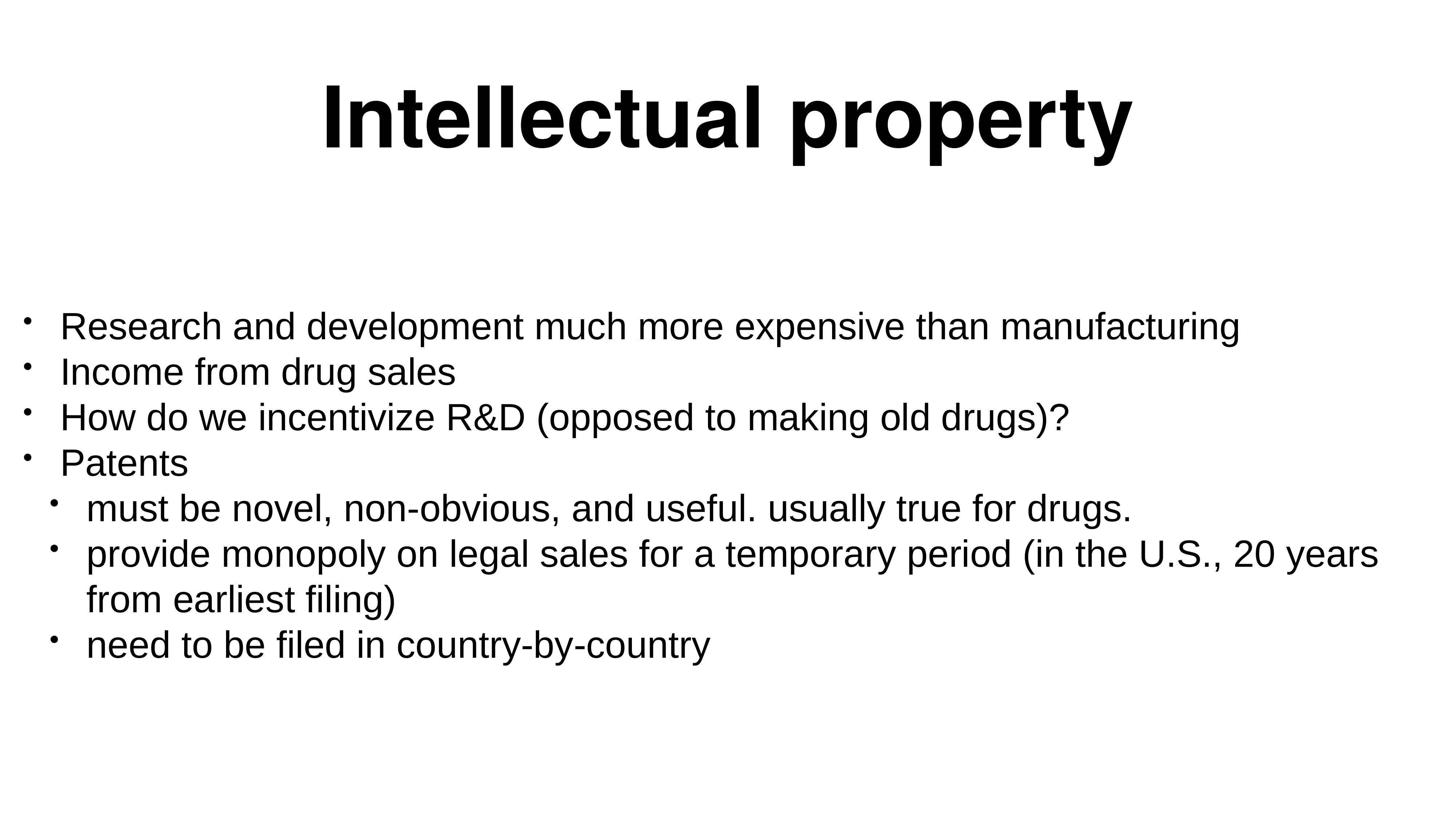

# Intellectual property
Research and development much more expensive than manufacturing
Income from drug sales
How do we incentivize R&D (opposed to making old drugs)?
Patents
must be novel, non-obvious, and useful. usually true for drugs.
provide monopoly on legal sales for a temporary period (in the U.S., 20 years from earliest filing)
need to be filed in country-by-country
3